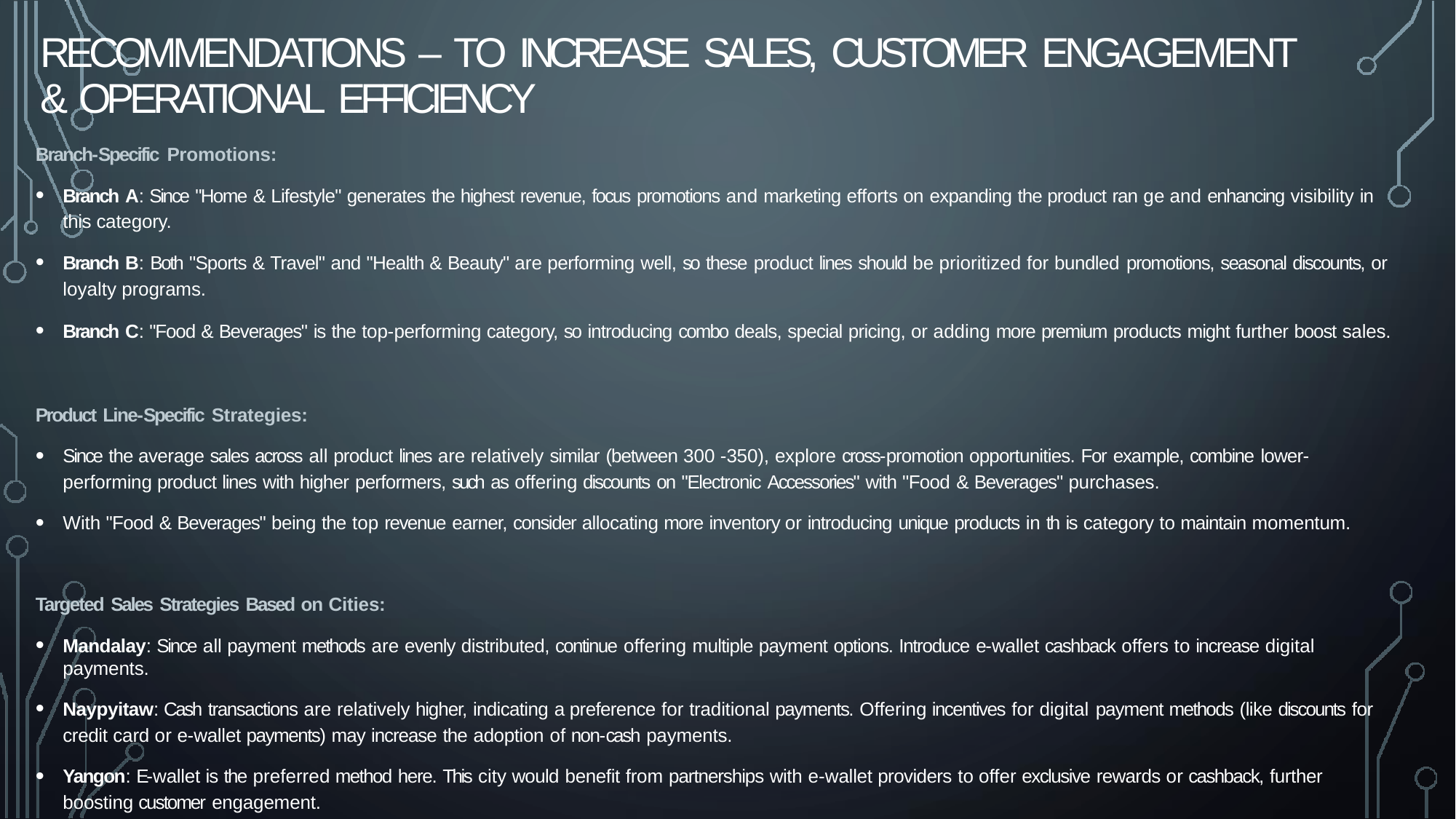

# RECOMMENDATIONS – TO INCREASE SALES, CUSTOMER ENGAGEMENT & OPERATIONAL EFFICIENCY
Branch-Specific Promotions:
Branch A: Since "Home & Lifestyle" generates the highest revenue, focus promotions and marketing efforts on expanding the product ran ge and enhancing visibility in this category.
Branch B: Both "Sports & Travel" and "Health & Beauty" are performing well, so these product lines should be prioritized for bundled promotions, seasonal discounts, or
loyalty programs.
Branch C: "Food & Beverages" is the top-performing category, so introducing combo deals, special pricing, or adding more premium products might further boost sales.

Product Line-Specific Strategies:
Since the average sales across all product lines are relatively similar (between 300 -350), explore cross-promotion opportunities. For example, combine lower-performing product lines with higher performers, such as offering discounts on "Electronic Accessories" with "Food & Beverages" purchases.
With "Food & Beverages" being the top revenue earner, consider allocating more inventory or introducing unique products in th is category to maintain momentum.
Targeted Sales Strategies Based on Cities:
Mandalay: Since all payment methods are evenly distributed, continue offering multiple payment options. Introduce e-wallet cashback offers to increase digital payments.
Naypyitaw: Cash transactions are relatively higher, indicating a preference for traditional payments. Offering incentives for digital payment methods (like discounts for credit card or e-wallet payments) may increase the adoption of non-cash payments.
Yangon: E-wallet is the preferred method here. This city would benefit from partnerships with e-wallet providers to offer exclusive rewards or cashback, further boosting customer engagement.